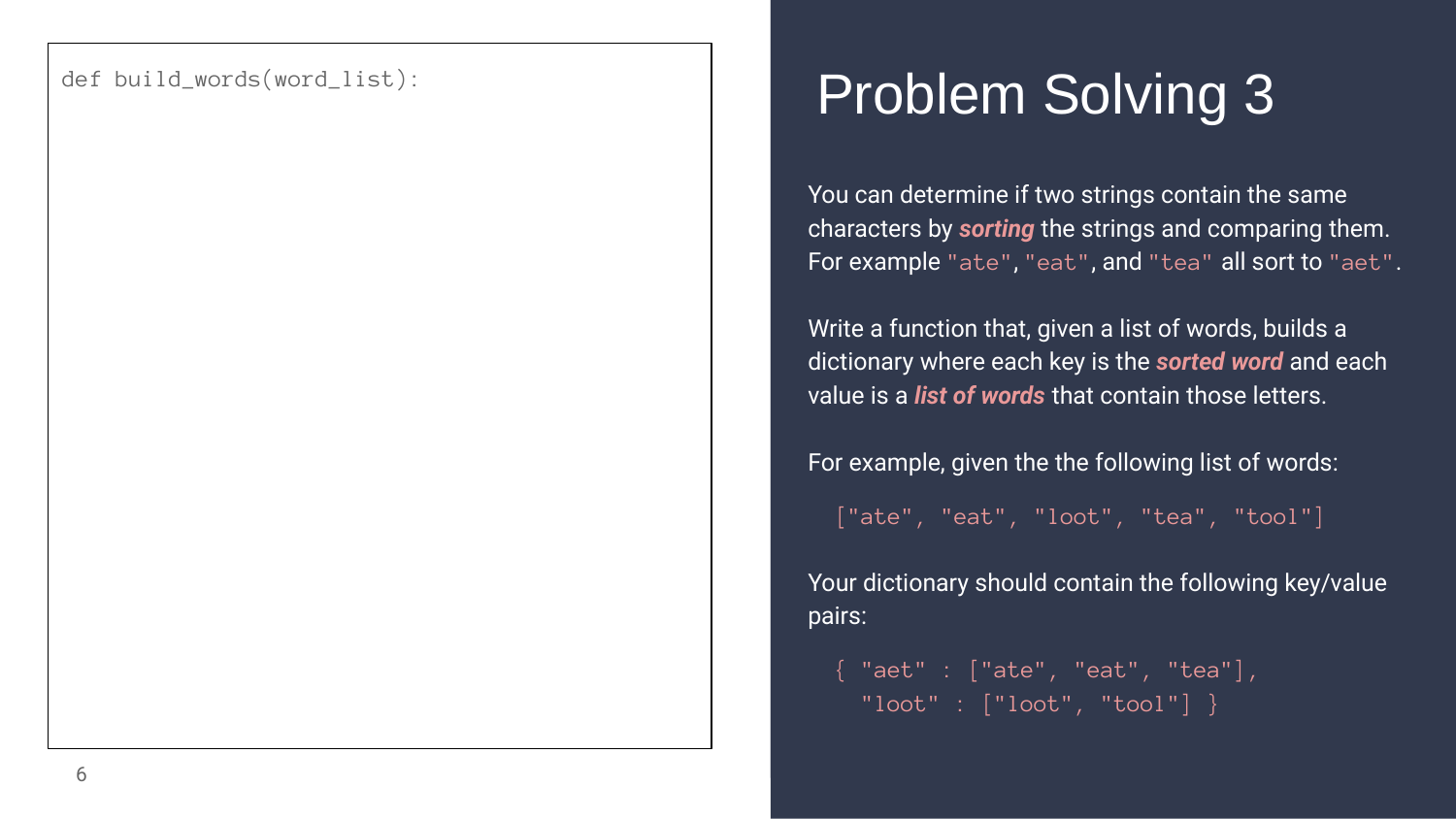

def build_words(word_list):
# Problem Solving 3
You can determine if two strings contain the same characters by sorting the strings and comparing them. For example "ate", "eat", and "tea" all sort to "aet".

Write a function that, given a list of words, builds a dictionary where each key is the sorted word and each value is a list of words that contain those letters.

For example, given the the following list of words:
  ["ate", "eat", "loot", "tea", "tool"]

Your dictionary should contain the following key/value pairs:
  { "aet" : ["ate", "eat", "tea"],
    "loot" : ["loot", "tool"] }
6